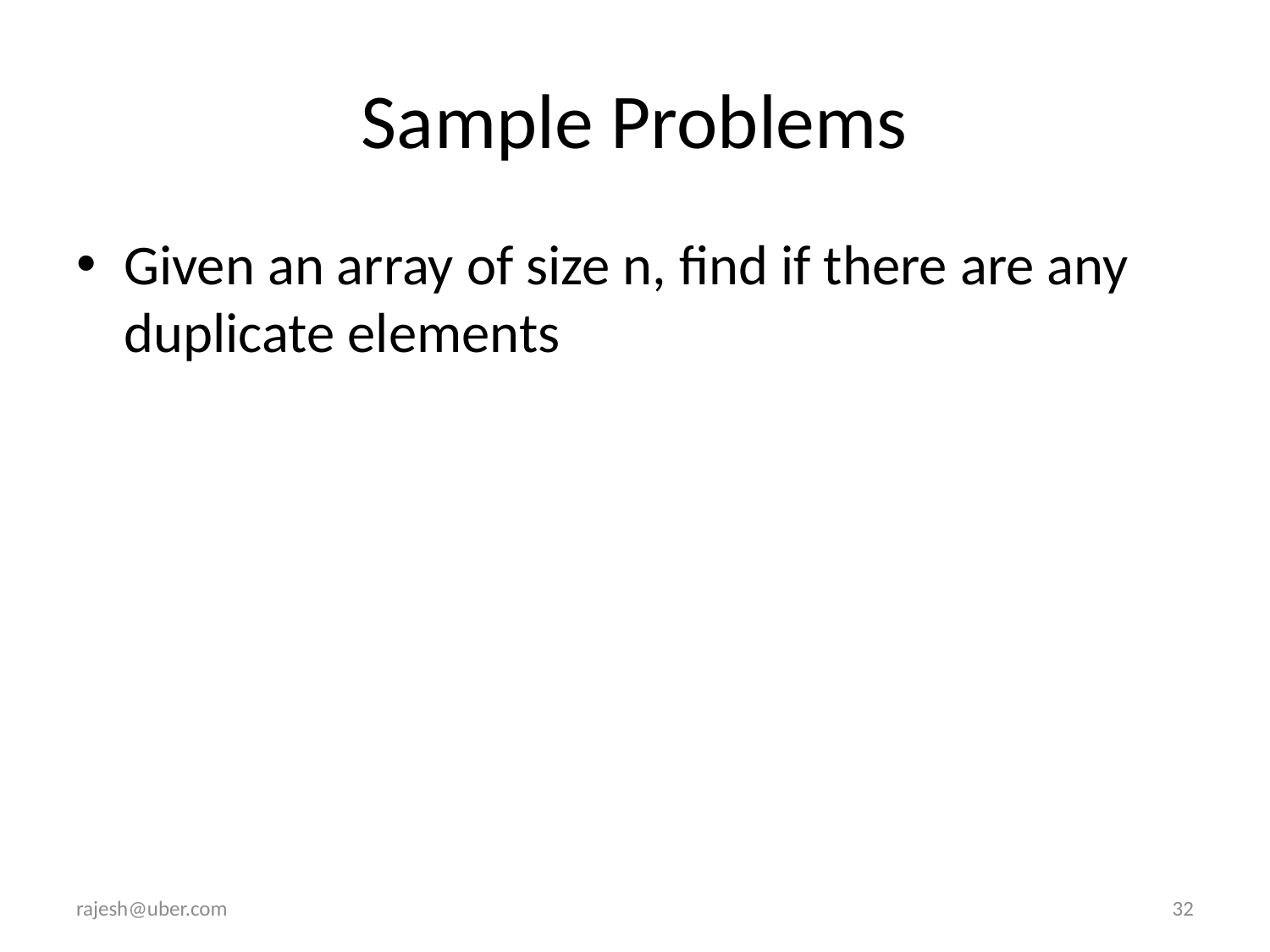

# Sample Problems
Given an array of size n, find if there are any duplicate elements
rajesh@uber.com
32